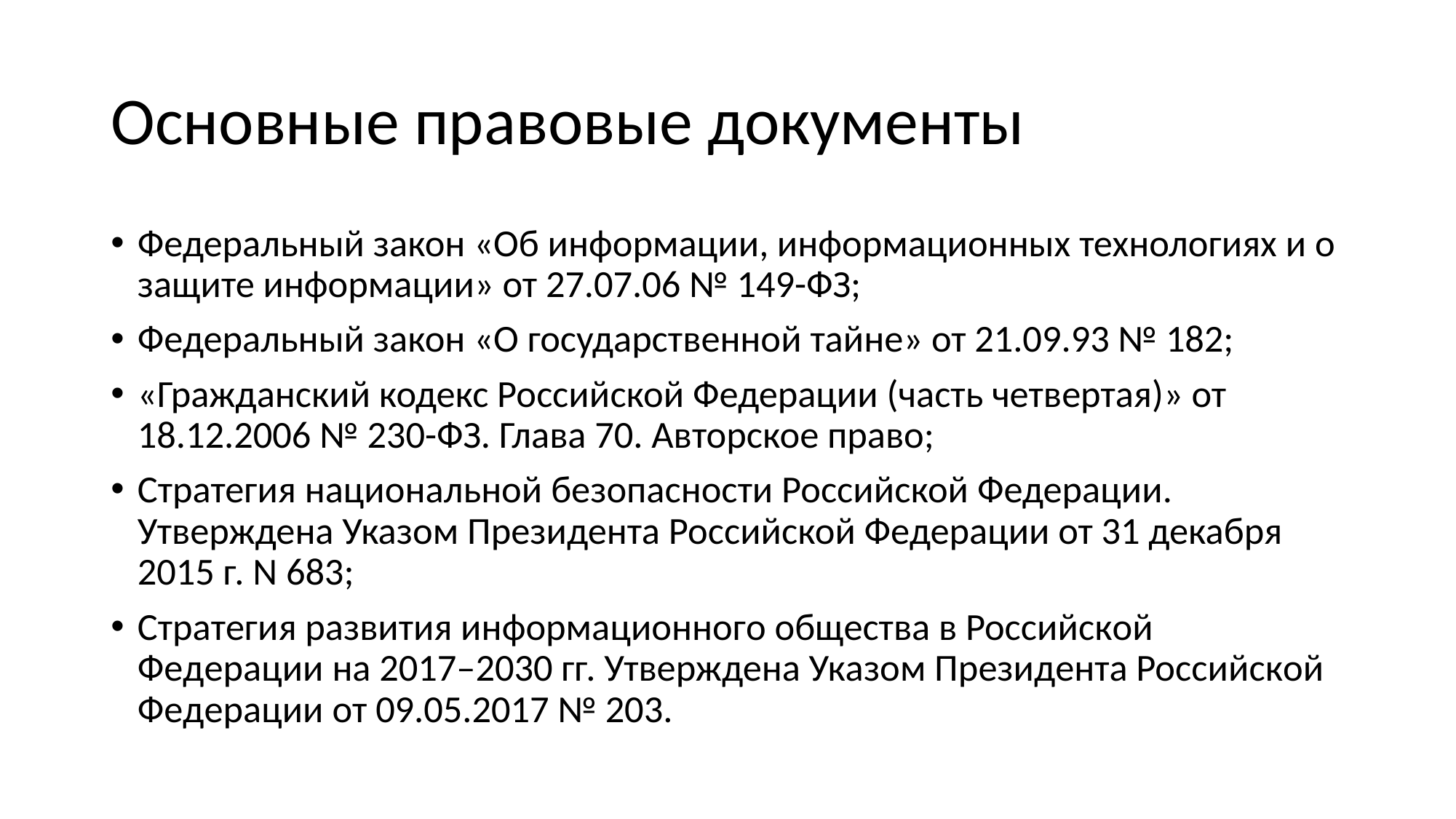

# Основные правовые документы
Федеральный закон «Об информации, информационных технологиях и о защите информации» от 27.07.06 № 149-ФЗ;
Федеральный закон «О государственной тайне» от 21.09.93 № 182;
«Гражданский кодекс Российской Федерации (часть четвертая)» от 18.12.2006 № 230-ФЗ. Глава 70. Авторское право;
Стратегия национальной безопасности Российской Федерации. Утверждена Указом Президента Российской Федерации от 31 декабря 2015 г. N 683;
Cтpaтeгия paзвития инфopмaциoннoгo oбщecтвa в Poccийcкoй Фeдepaции нa 2017–2030 гг. Утверждена Укaзом Пpeзидeнтa Poccийcкoй Фeдepaции oт 09.05.2017 № 203.